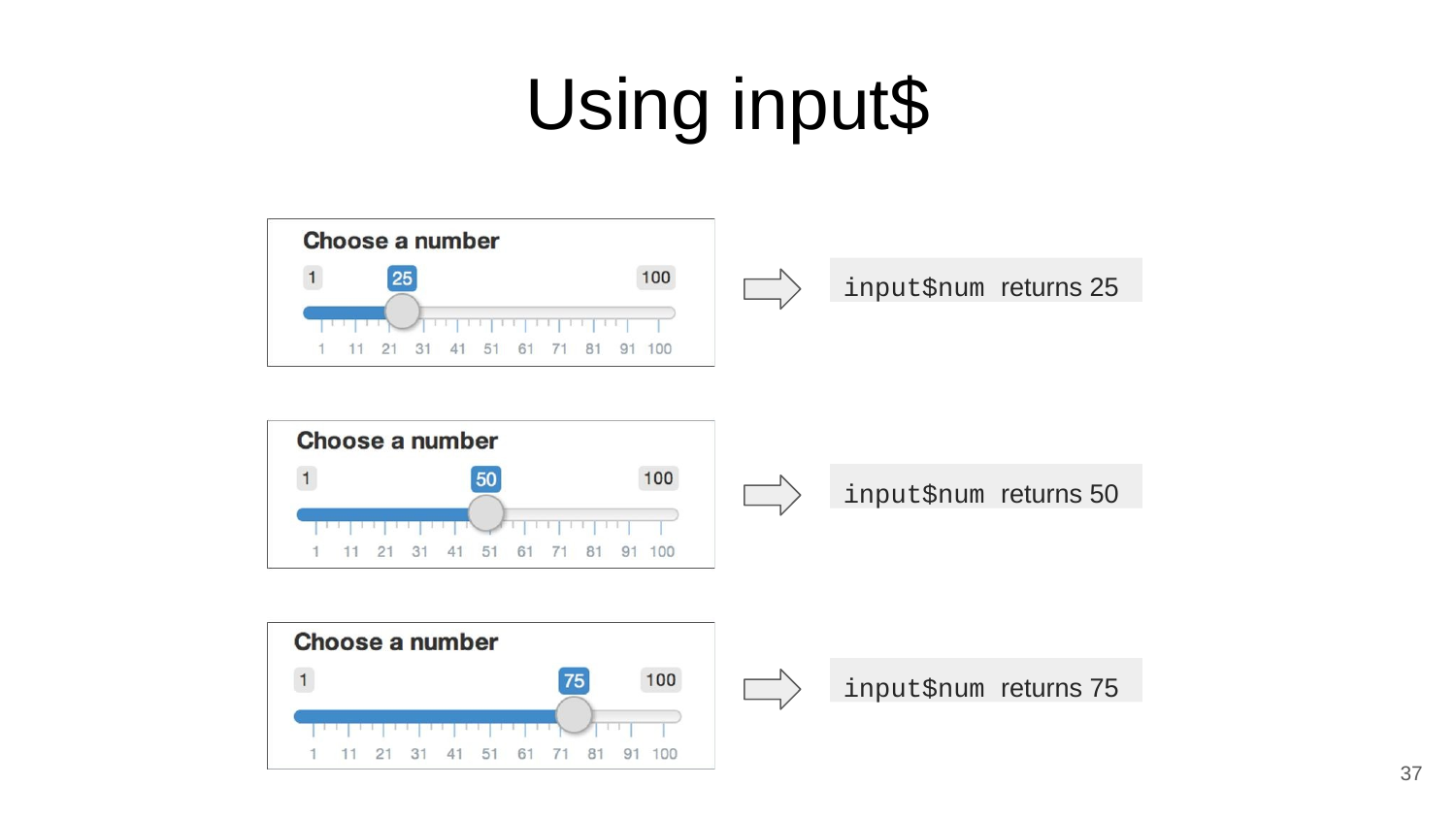

Using input$

input$num returns 25

input$num returns 50

input$num returns 75

37